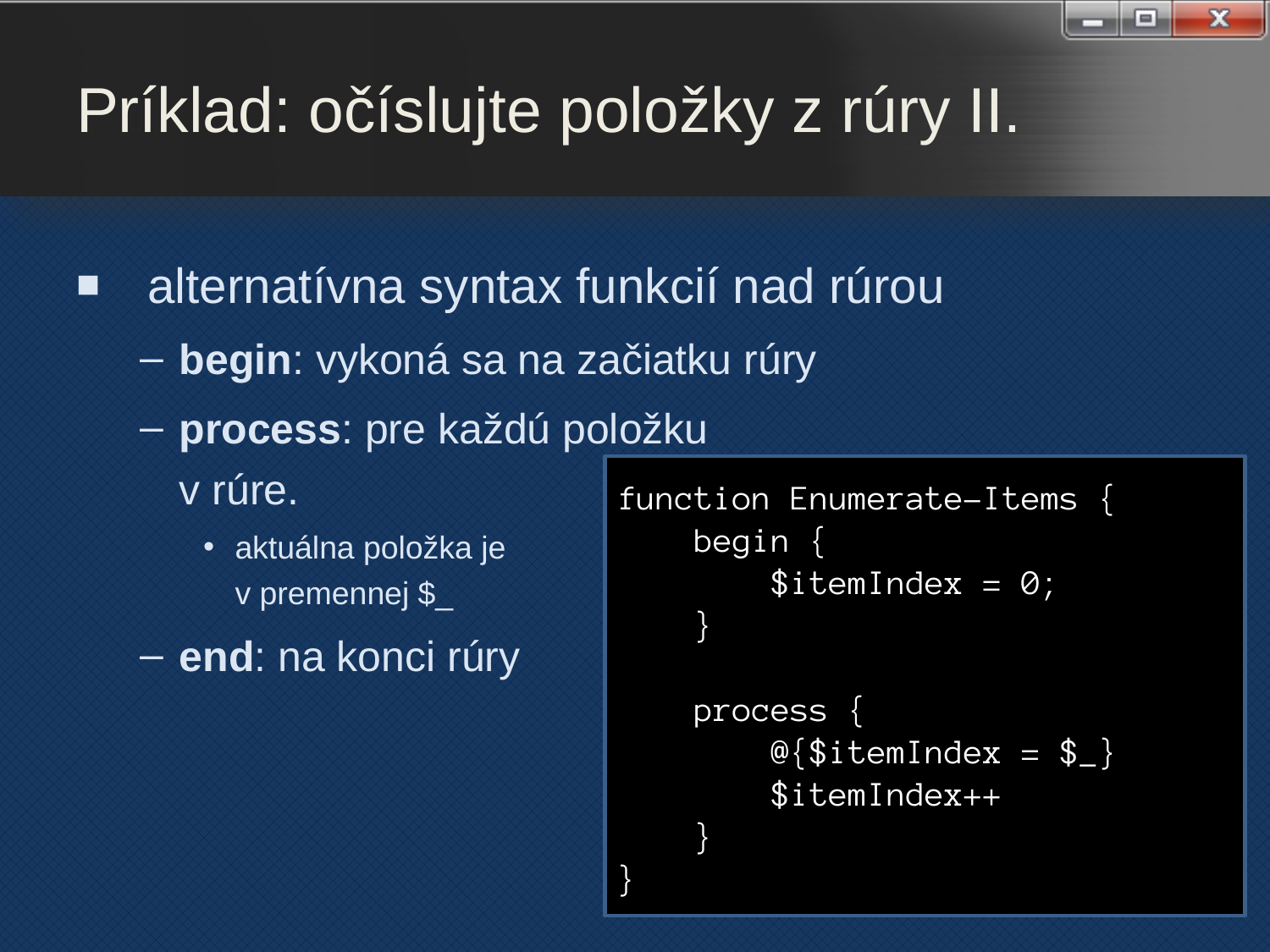

# Príklad: očíslujte položky z rúry II.
alternatívna syntax funkcií nad rúrou
begin: vykoná sa na začiatku rúry
process: pre každú položku
v rúre.
aktuálna položka je
v premennej $_
end: na konci rúry
function Enumerate-Items {
    begin {
        $itemIndex = 0;
    }

    process {
        @{$itemIndex = $_}
        $itemIndex++
    }
}